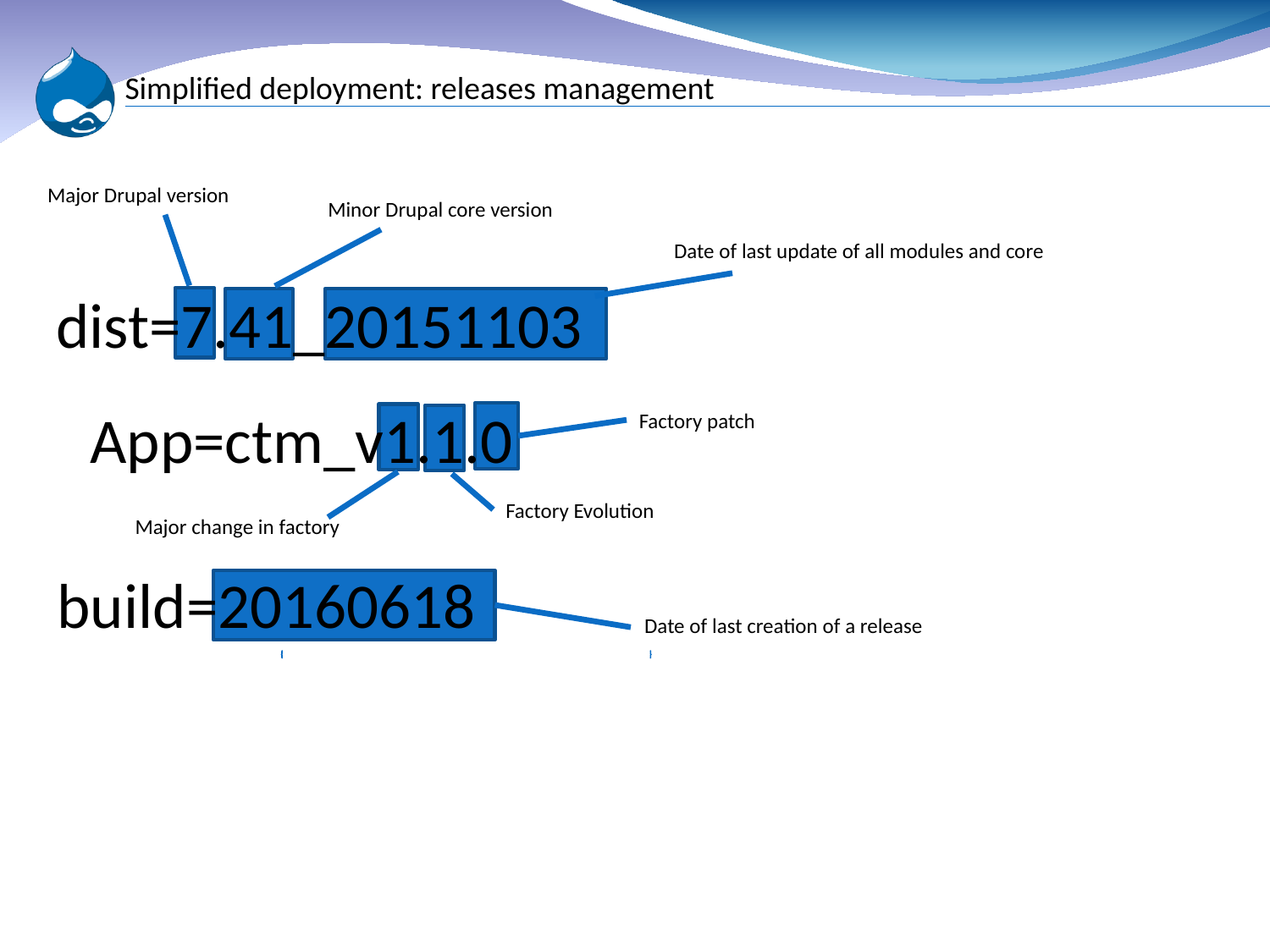

# Simplified deployment: releases management
Major Drupal version
Minor Drupal core version
Date of last update of all modules and core
dist=7.41_20151103

  App=ctm_v1.1.0
Factory patch

Factory Evolution
Major change in factory
build=20160618

Date of last creation of a release